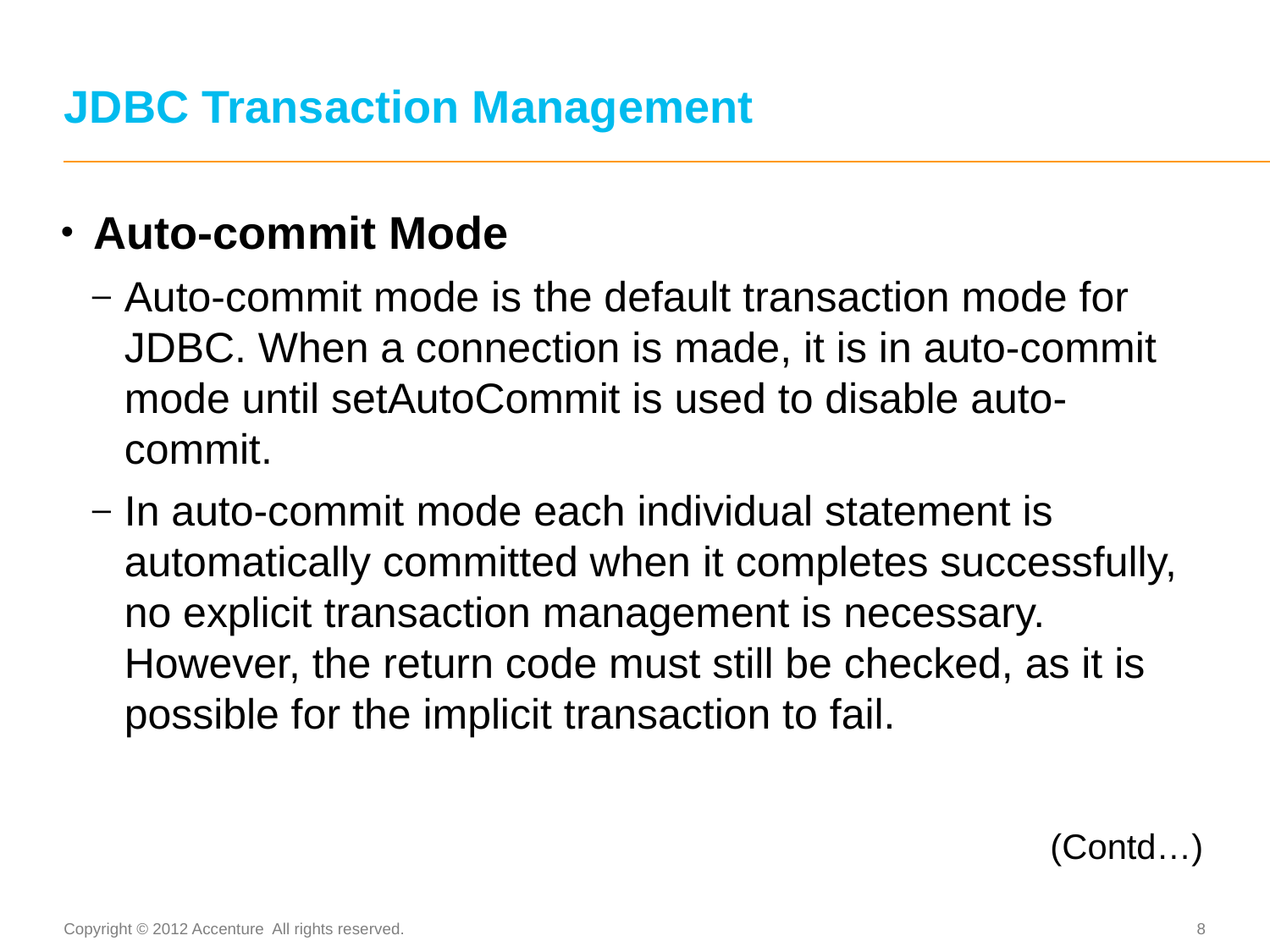

# JDBC Transaction Management
Auto-commit Mode
Auto-commit mode is the default transaction mode for JDBC. When a connection is made, it is in auto-commit mode until setAutoCommit is used to disable auto-commit.
In auto-commit mode each individual statement is automatically committed when it completes successfully, no explicit transaction management is necessary. However, the return code must still be checked, as it is possible for the implicit transaction to fail.

(Contd…)